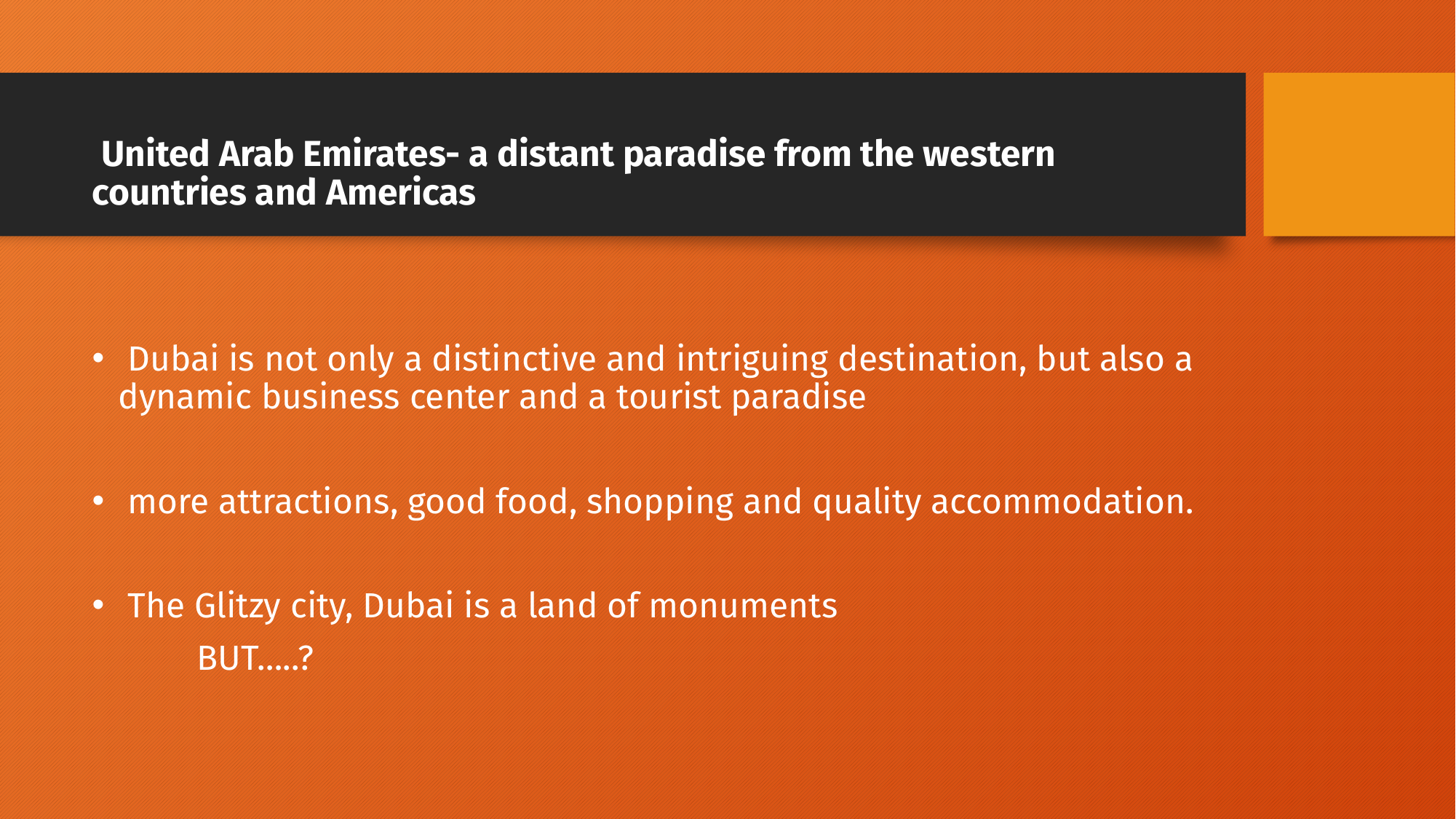

# United Arab Emirates- a distant paradise from the western countries and Americas

 Dubai is not only a distinctive and intriguing destination, but also a dynamic business center and a tourist paradise

 more attractions, good food, shopping and quality accommodation.

 The Glitzy city, Dubai is a land of monuments
							BUT…..?